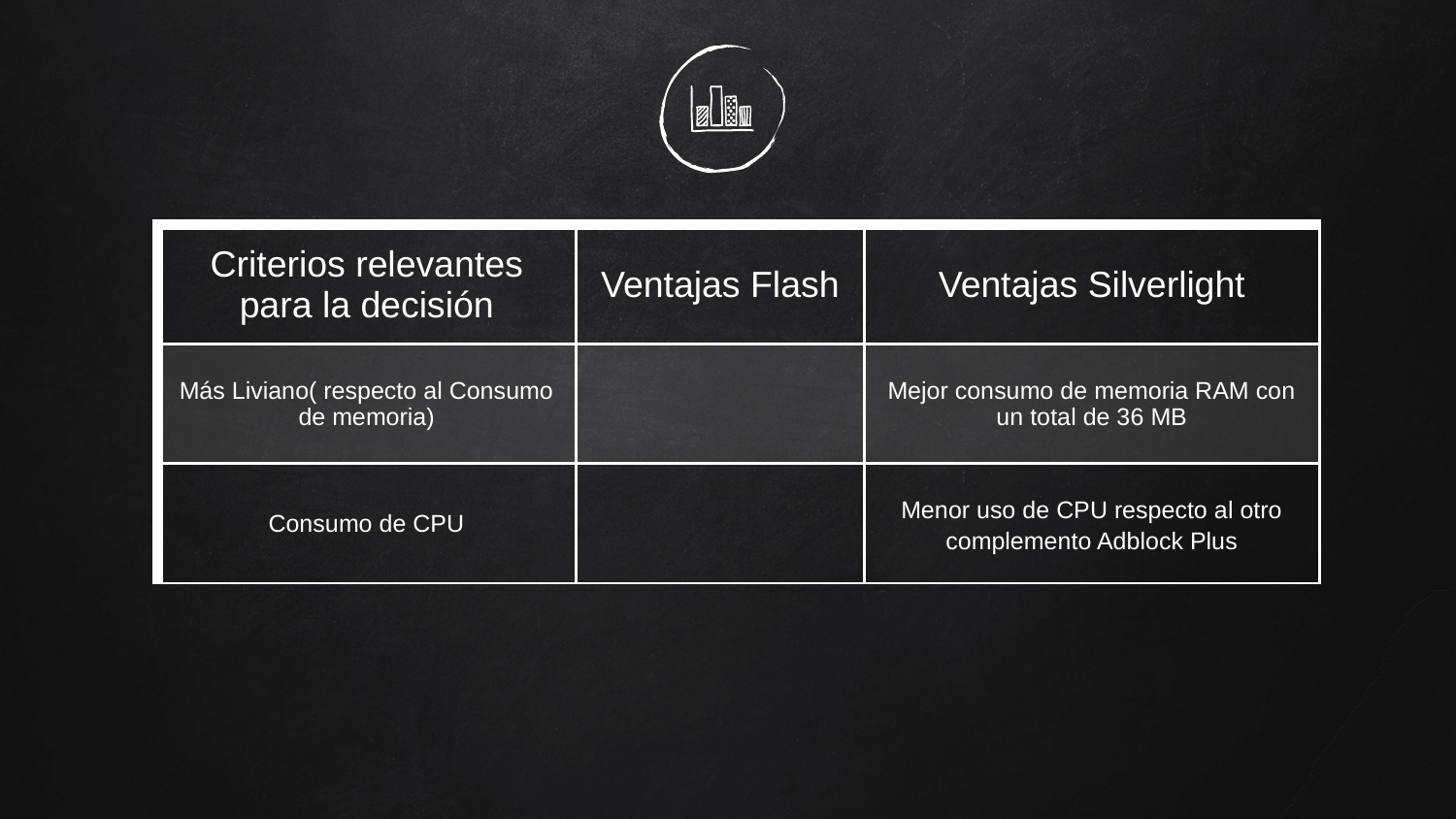

| Criterios relevantes para la decisión | Ventajas Flash | Ventajas Silverlight |
| --- | --- | --- |
| Más Liviano( respecto al Consumo de memoria) |  | Mejor consumo de memoria RAM con un total de 36 MB |
| Consumo de CPU |  | Menor uso de CPU respecto al otro complemento Adblock Plus |